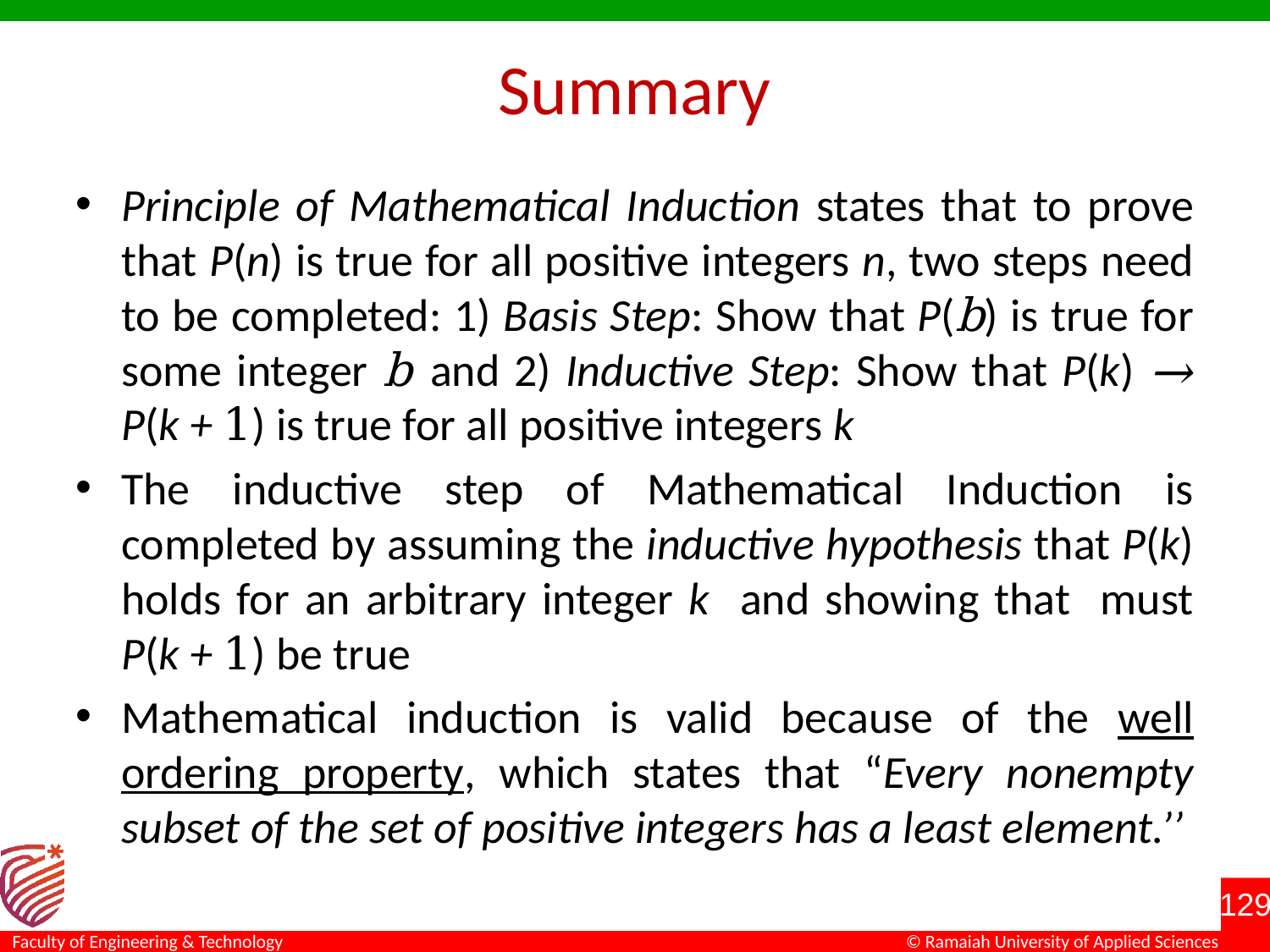

# Summary
Principle of Mathematical Induction states that to prove that P(n) is true for all positive integers n, two steps need to be completed: 1) Basis Step: Show that P(b) is true for some integer b and 2) Inductive Step: Show that P(k) → P(k + 1) is true for all positive integers k
The inductive step of Mathematical Induction is completed by assuming the inductive hypothesis that P(k) holds for an arbitrary integer k  and showing that  must P(k + 1) be true
Mathematical induction is valid because of the well ordering property, which states that “Every nonempty subset of the set of positive integers has a least element.’’